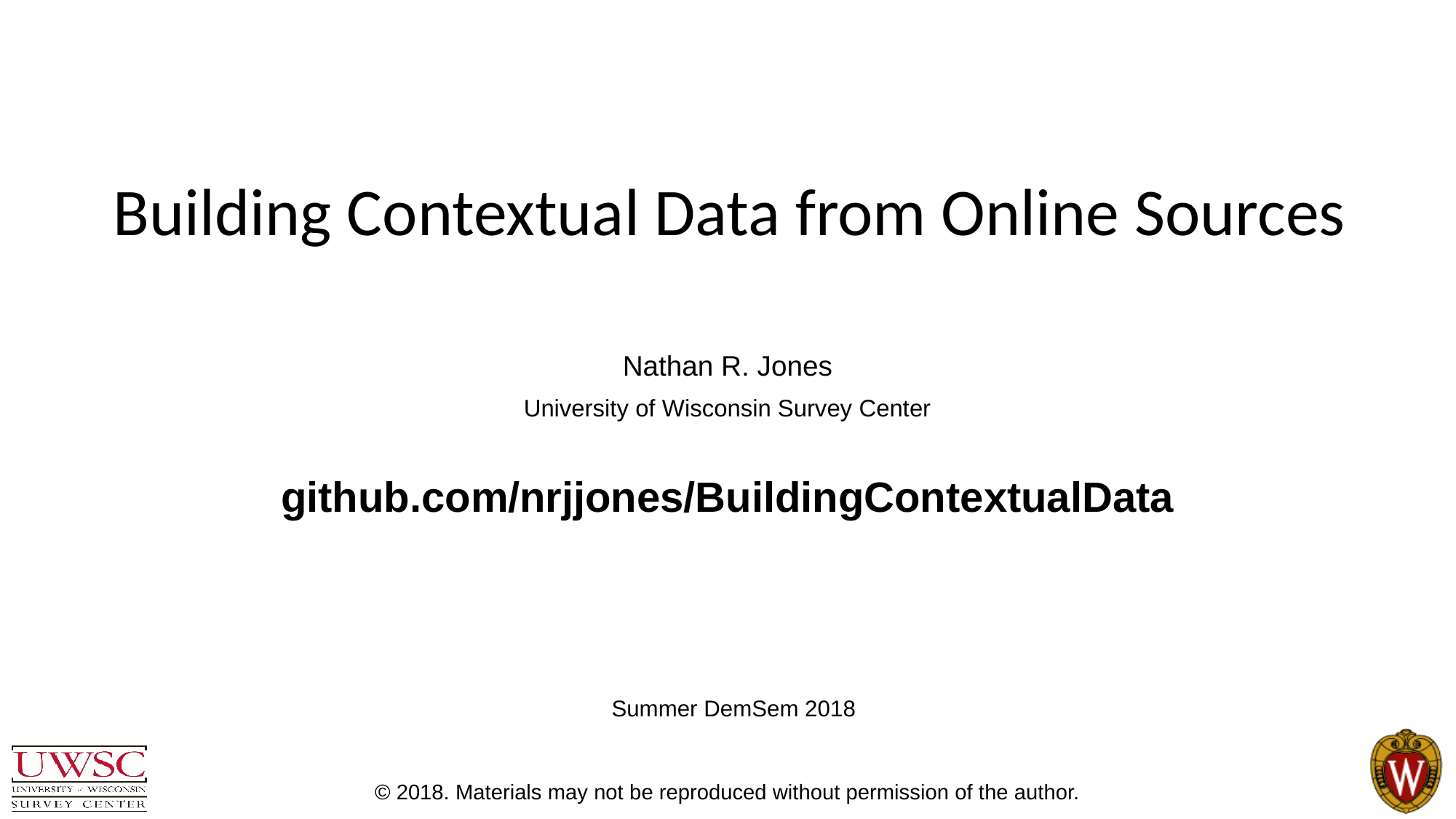

# Building Contextual Data from Online Sources
Nathan R. Jones
University of Wisconsin Survey Center

github.com/nrjjones/BuildingContextualData

Summer DemSem 2018